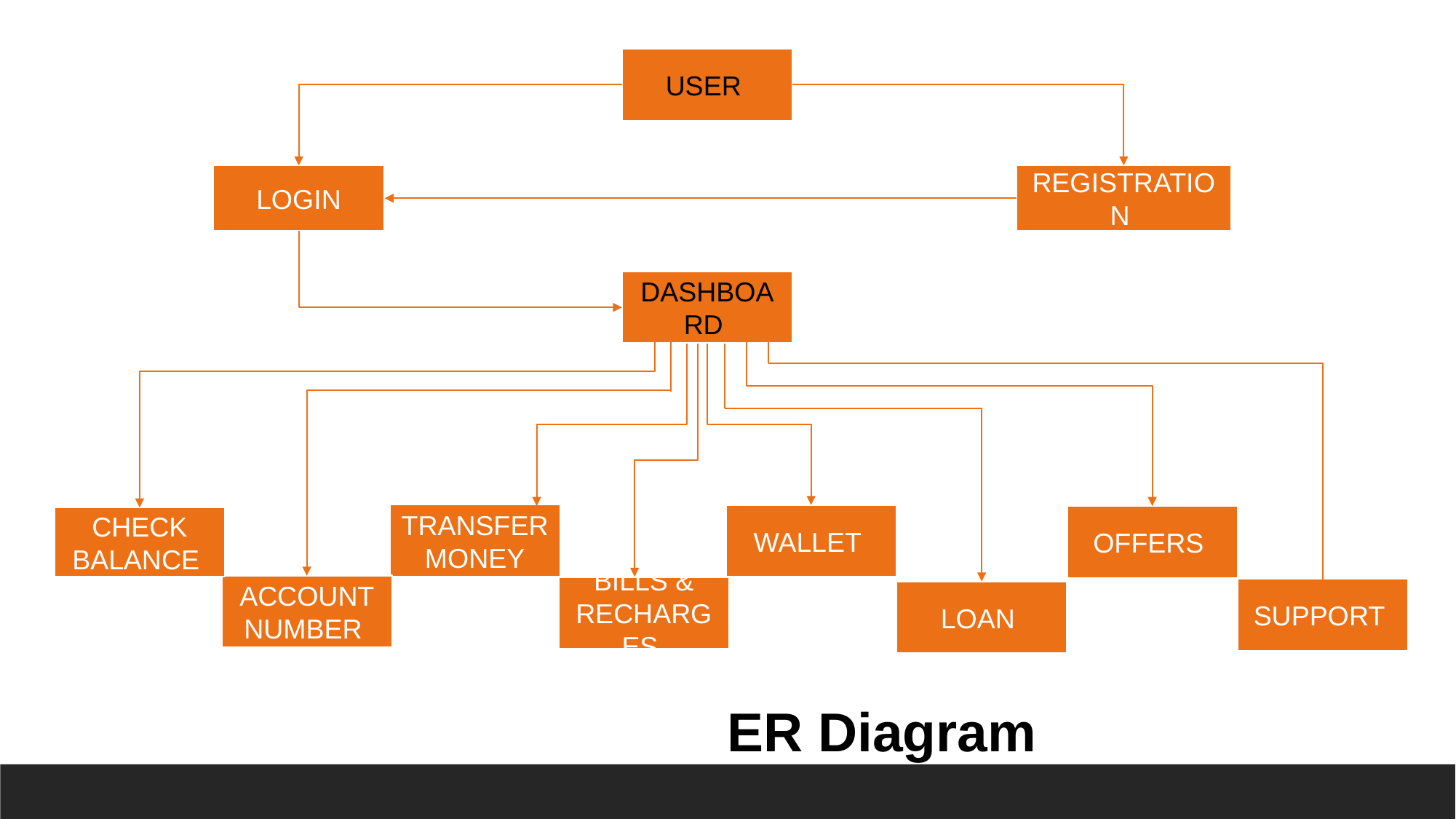

USER
LOGIN
REGISTRATION
DASHBOARD
TRANSFER MONEY
WALLET
OFFERS
CHECK BALANCE
ACCOUNT NUMBER
BILLS & RECHARGES
SUPPORT
LOAN
                                                                                              ER Diagram